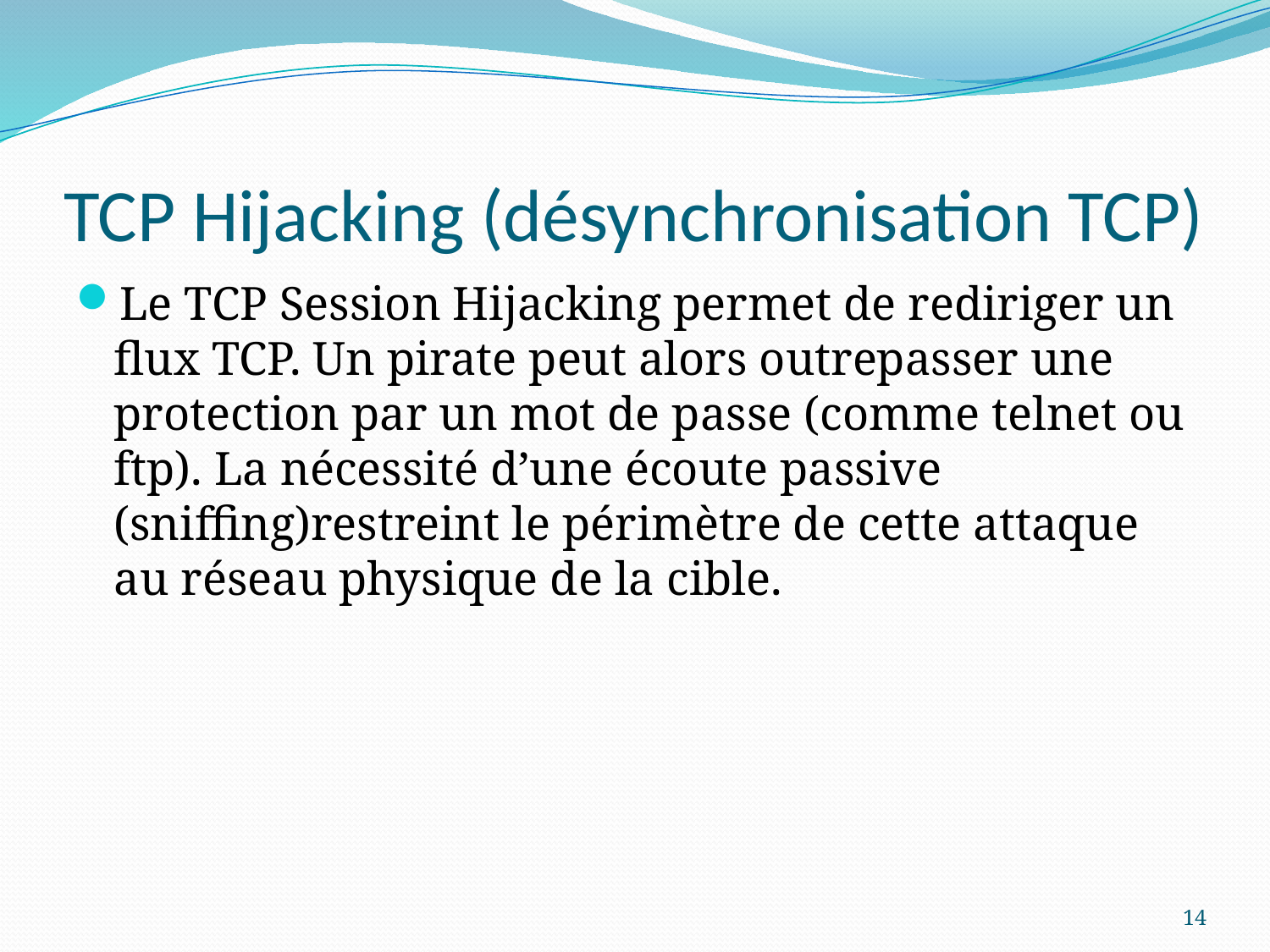

# TCP Hijacking (désynchronisation TCP)
Le TCP Session Hijacking permet de rediriger un flux TCP. Un pirate peut alors outrepasser une protection par un mot de passe (comme telnet ou ftp). La nécessité d’une écoute passive (sniffing)restreint le périmètre de cette attaque au réseau physique de la cible.
14